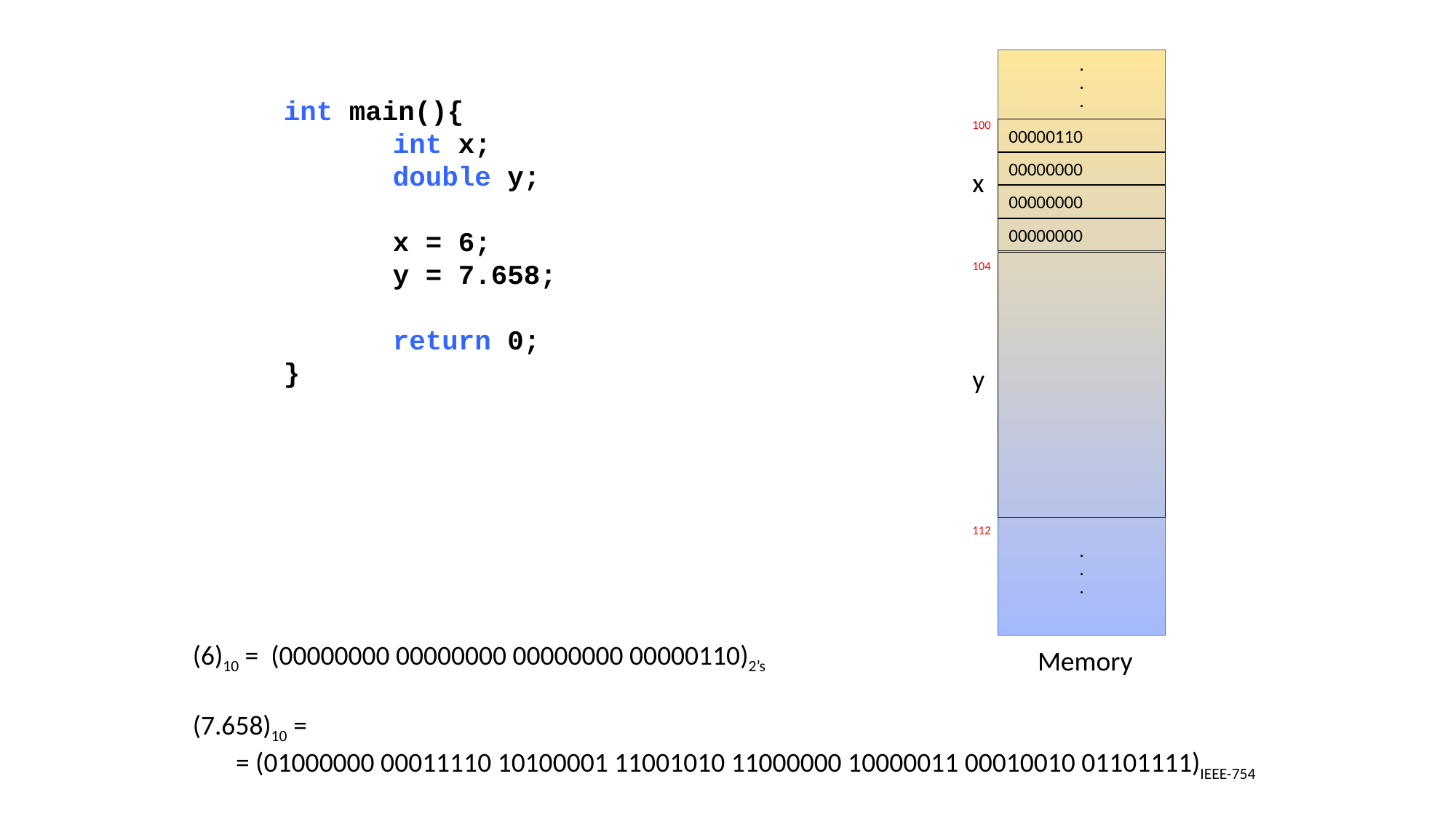

.
.
.
int main(){
	int x;
	double y;

	x = 6;
	y = 7.658;

	return 0;
}
100
00000110
00000000
x
00000000
00000000

104
y
112
.
.
.

(6)10 =  (00000000 00000000 00000000 00000110)2’s

(7.658)10 =
       = (01000000 00011110 10100001 11001010 11000000 10000011 00010010 01101111)IEEE-754

Memory